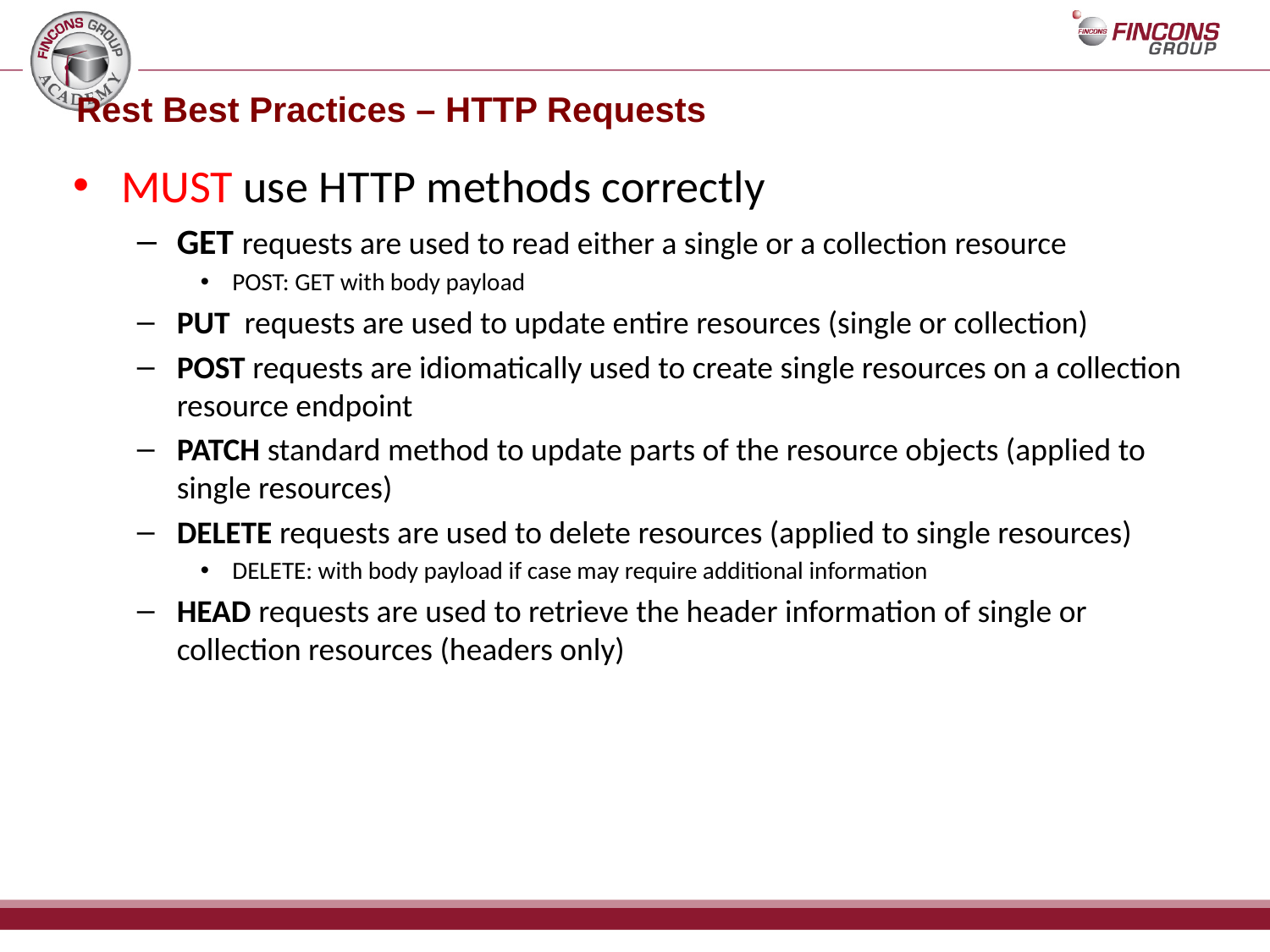

# Rest Best Practices – HTTP Requests
MUST use HTTP methods correctly
GET requests are used to read either a single or a collection resource
POST: GET with body payload
PUT  requests are used to update entire resources (single or collection)
POST requests are idiomatically used to create single resources on a collection resource endpoint
PATCH standard method to update parts of the resource objects (applied to single resources)
DELETE requests are used to delete resources (applied to single resources)
DELETE: with body payload if case may require additional information
HEAD requests are used to retrieve the header information of single or collection resources (headers only)